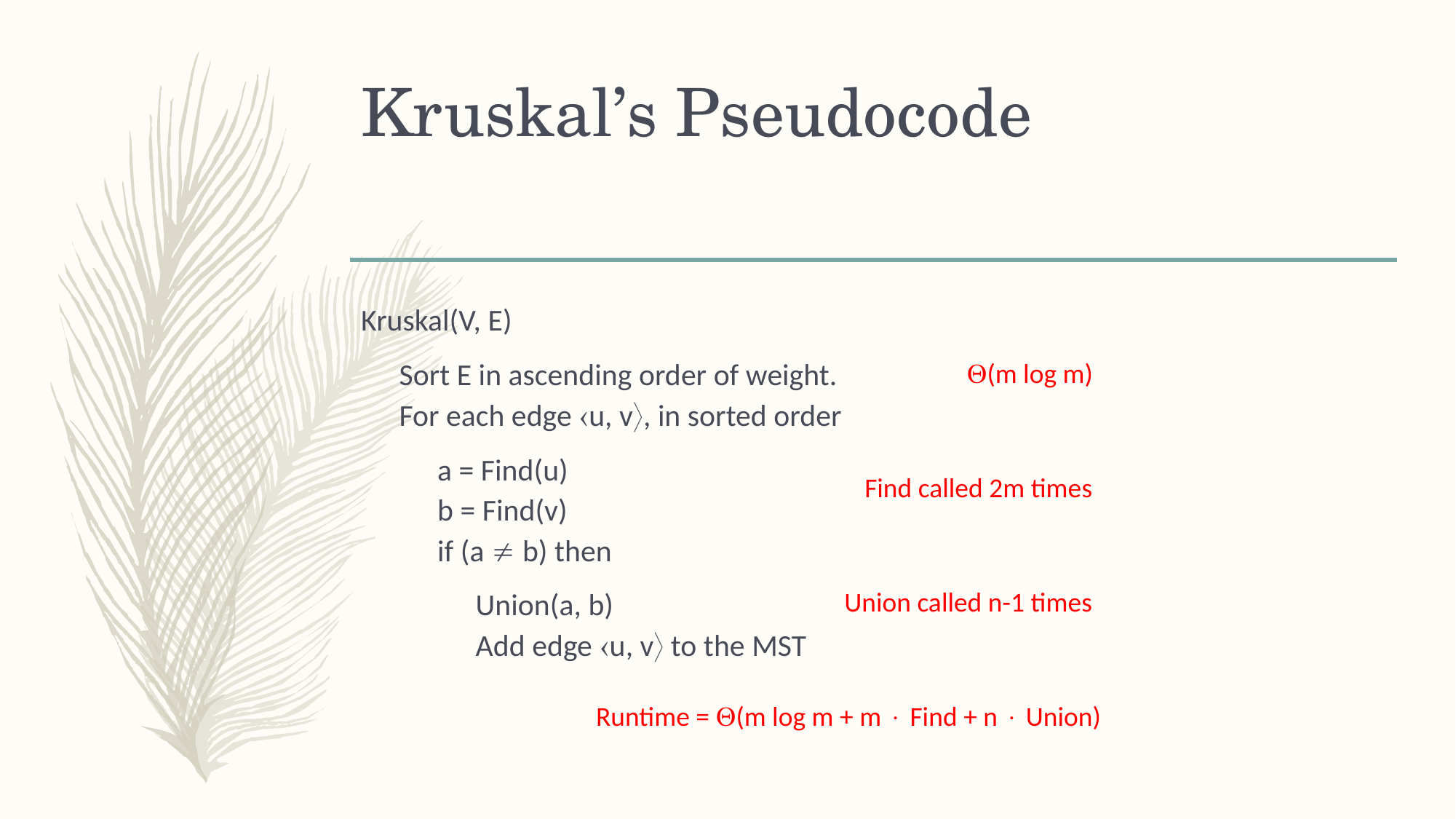

# Kruskal’s Pseudocode
Kruskal(V, E)
Sort E in ascending order of weight.
For each edge 〈u, v〉, in sorted order
a = Find(u)
b = Find(v)
if (a ≠ b) then
Union(a, b)
Add edge 〈u, v〉 to the MST
Θ(m log m)
Find called 2m times
Union called n-1 times
Runtime = Θ(m log m + m ⋅ Find + n ⋅ Union)